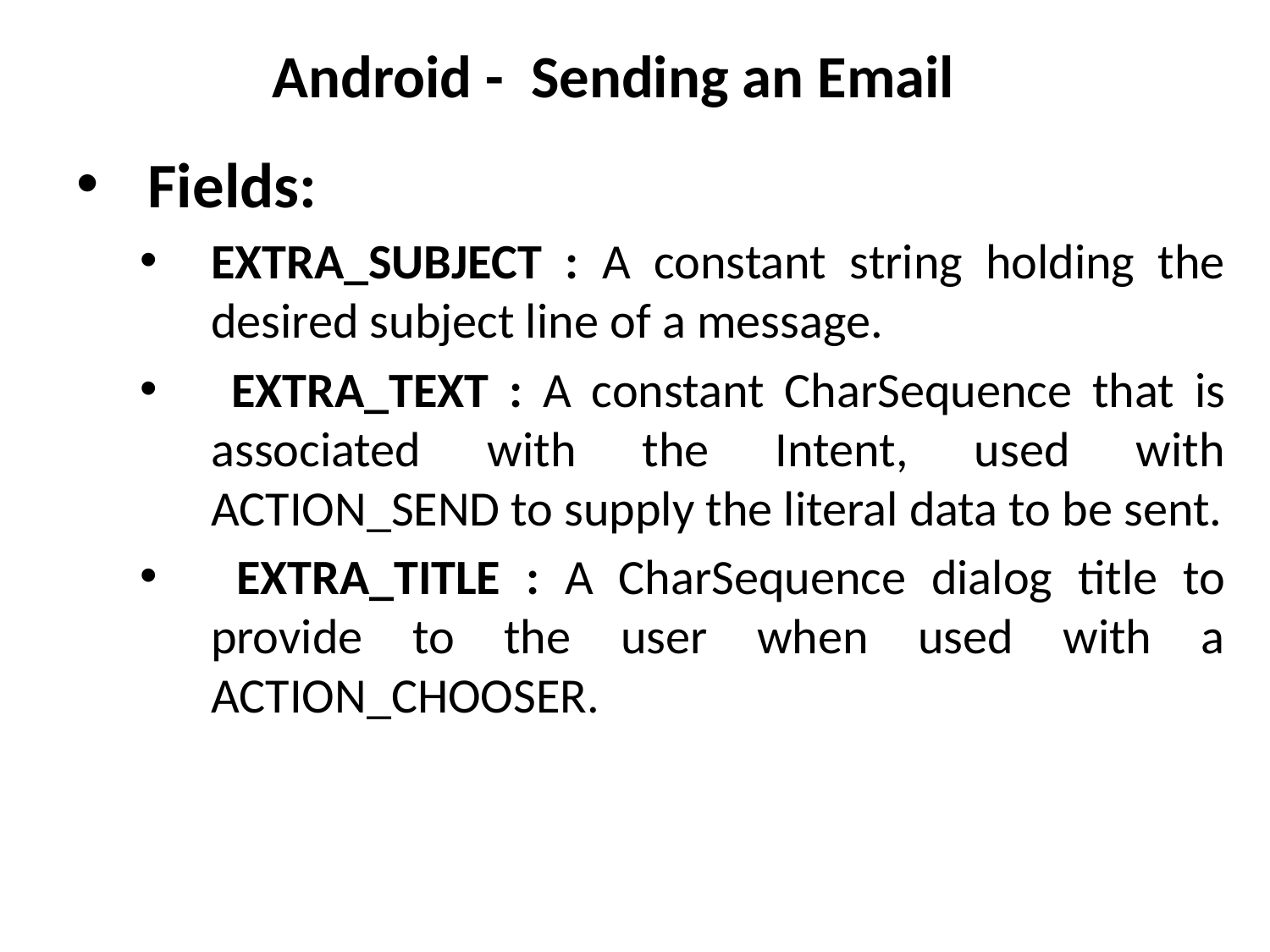

# Android -  Sending an Email
Fields:
EXTRA_SUBJECT : A constant string holding the desired subject line of a message.
 EXTRA_TEXT : A constant CharSequence that is associated with the Intent, used with ACTION_SEND to supply the literal data to be sent.
 EXTRA_TITLE : A CharSequence dialog title to provide to the user when used with a ACTION_CHOOSER.